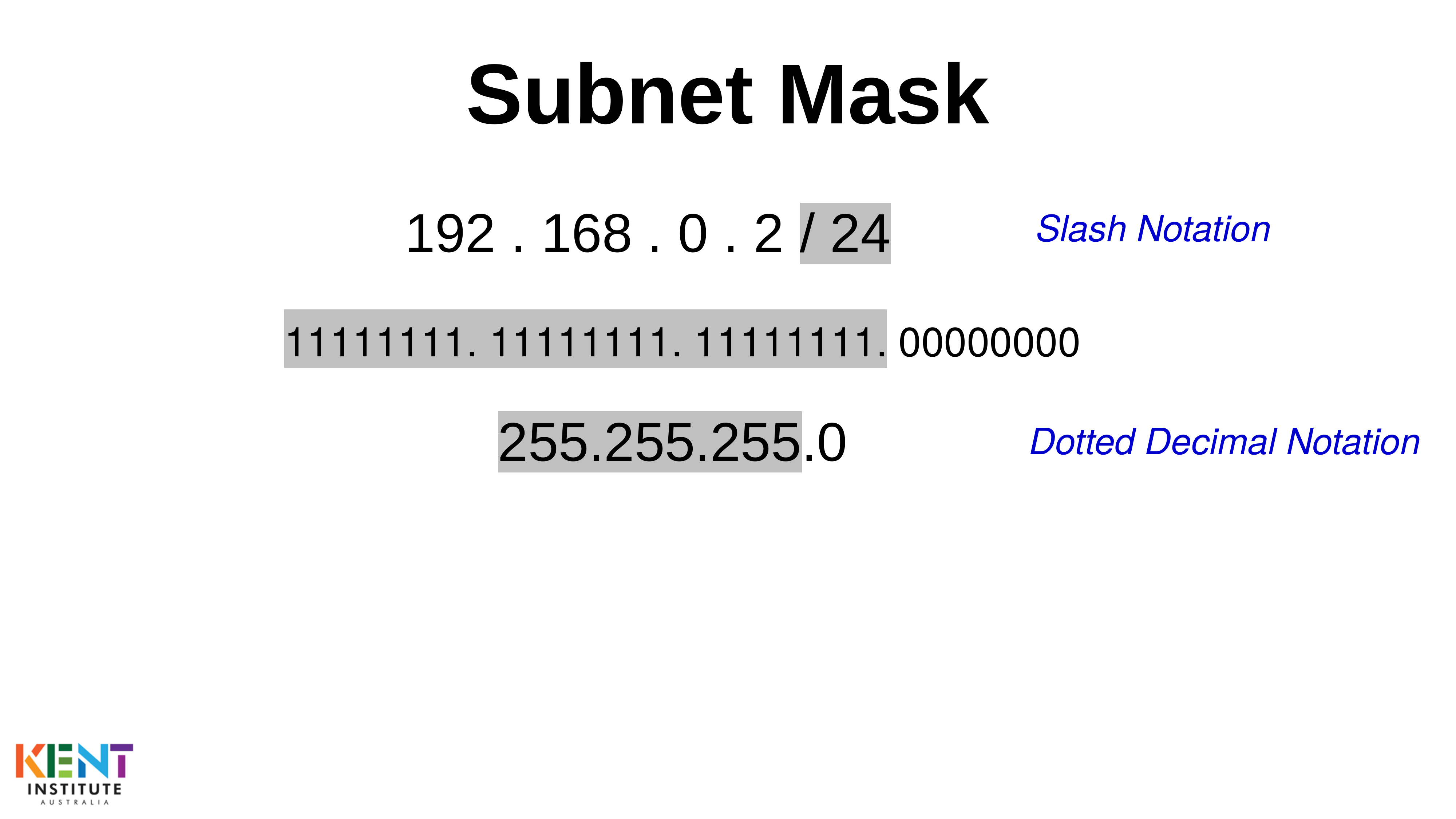

# Subnet Mask
                     192 . 168 . 0 . 2 / 24
Slash Notation
11111111. 11111111. 11111111. 00000000
255.255.255.0
Dotted Decimal Notation